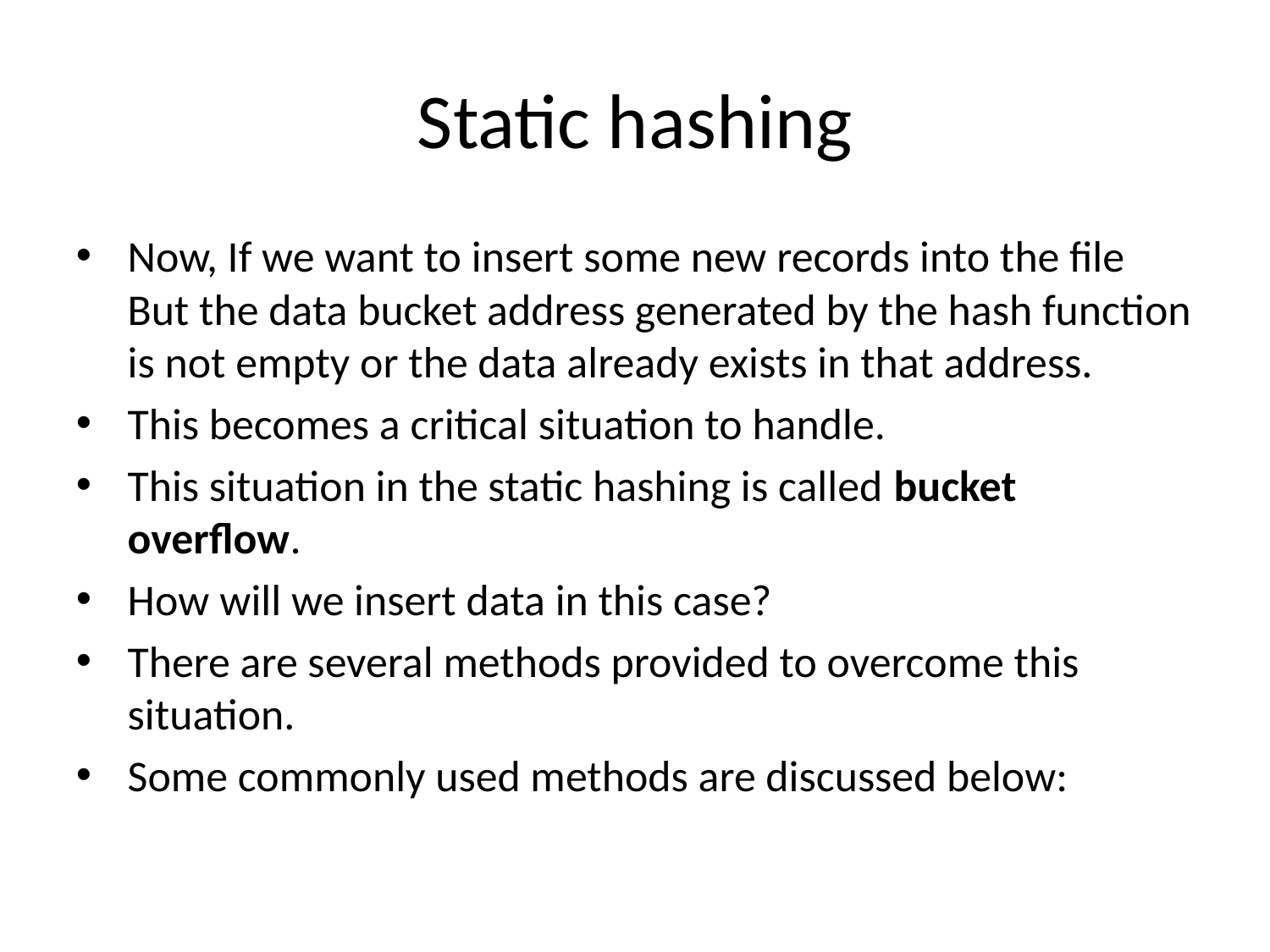

# Static hashing
Now, If we want to insert some new records into the file But the data bucket address generated by the hash function is not empty or the data already exists in that address.
This becomes a critical situation to handle.
This situation in the static hashing is called bucket overflow.
How will we insert data in this case?
There are several methods provided to overcome this situation.
Some commonly used methods are discussed below: